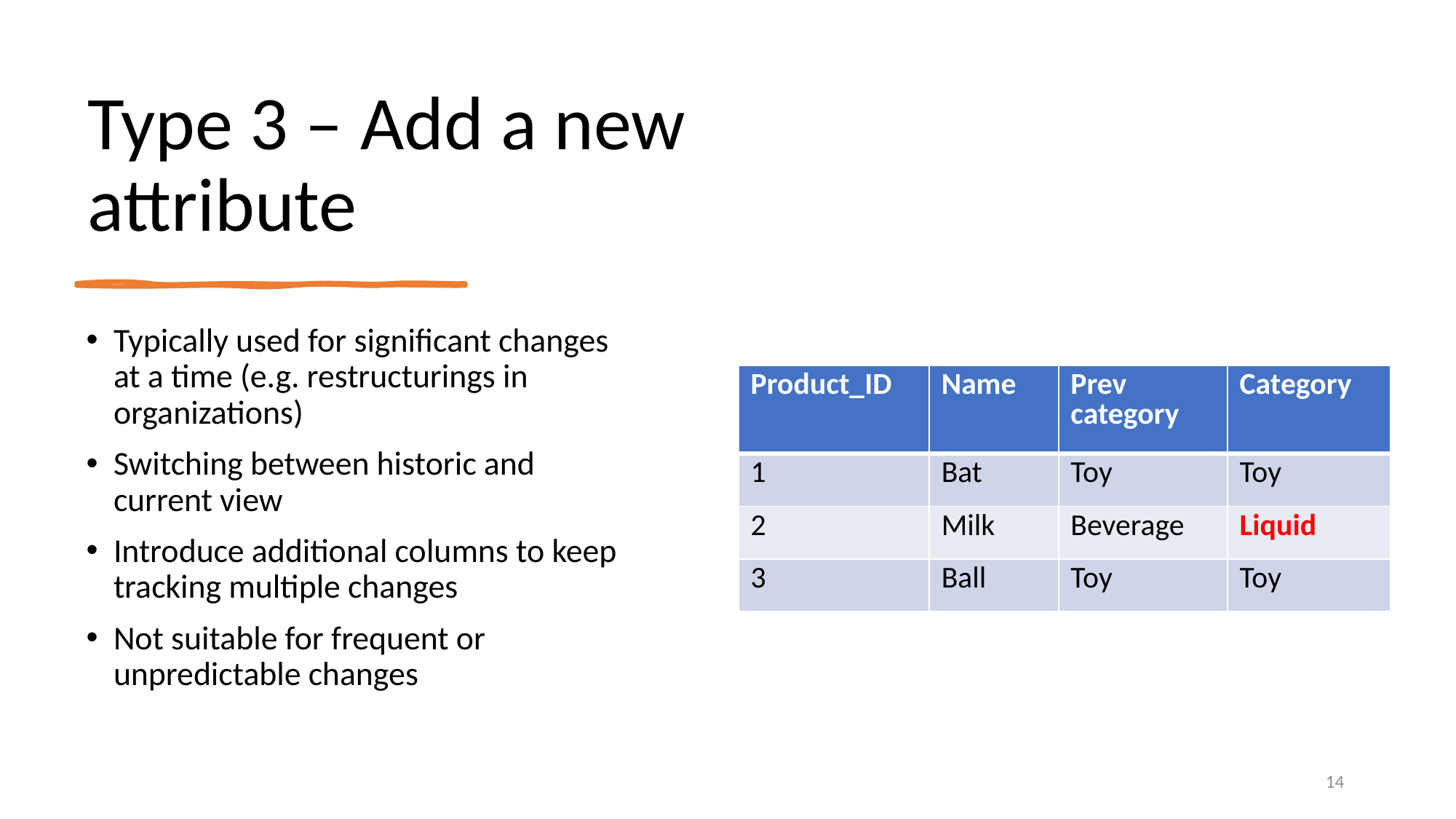

# Type 3 – Add a new attribute

Typically used for significant changes at a time (e.g. restructurings in organizations)
Switching between historic and current view
Introduce additional columns to keep tracking multiple changes
Not suitable for frequent or unpredictable changes
| Product\_ID | Name | Prev category | Category |
| --- | --- | --- | --- |
| 1 | Bat | Toy | Toy |
| 2 | Milk | Beverage | Liquid |
| 3 | Ball | Toy | Toy |
14